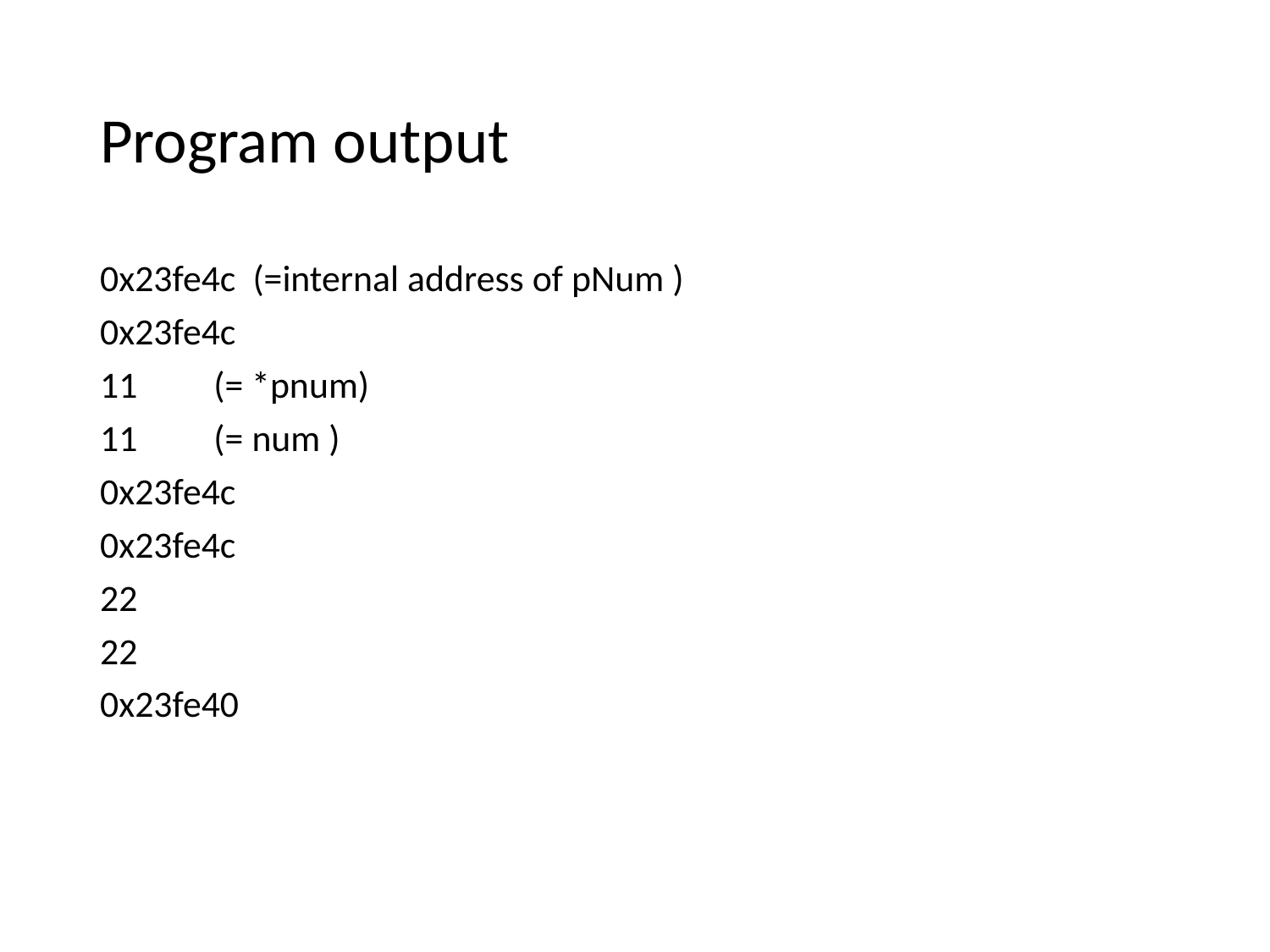

# Program output
0x23fe4c  (=internal address of pNum )
0x23fe4c
11         (= *pnum)
11         (= num )
0x23fe4c
0x23fe4c
22
22
0x23fe40